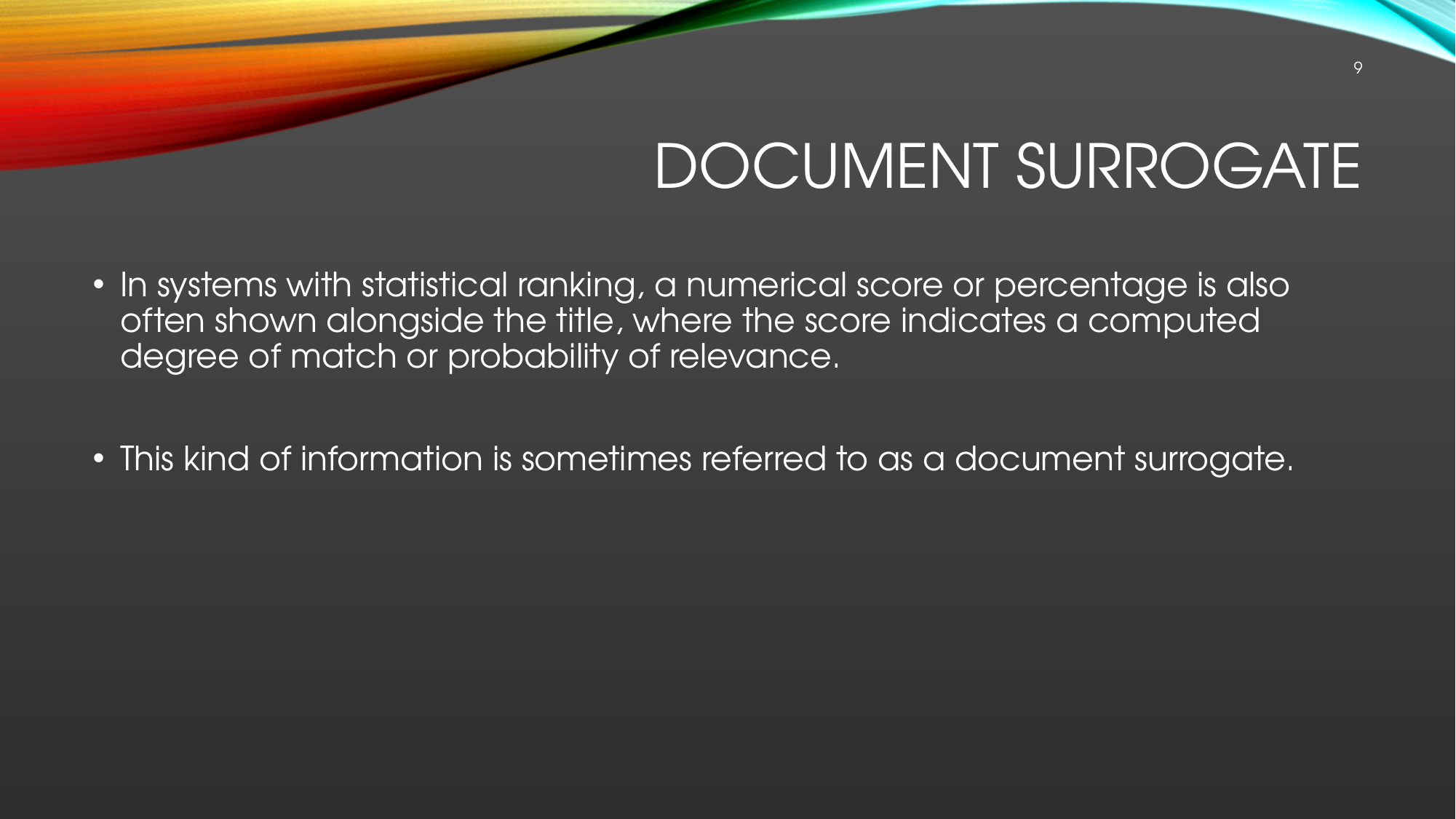

9
# Document Surrogate
In systems with statistical ranking, a numerical score or percentage is also often shown alongside the title, where the score indicates a computed degree of match or probability of relevance.

This kind of information is sometimes referred to as a document surrogate.